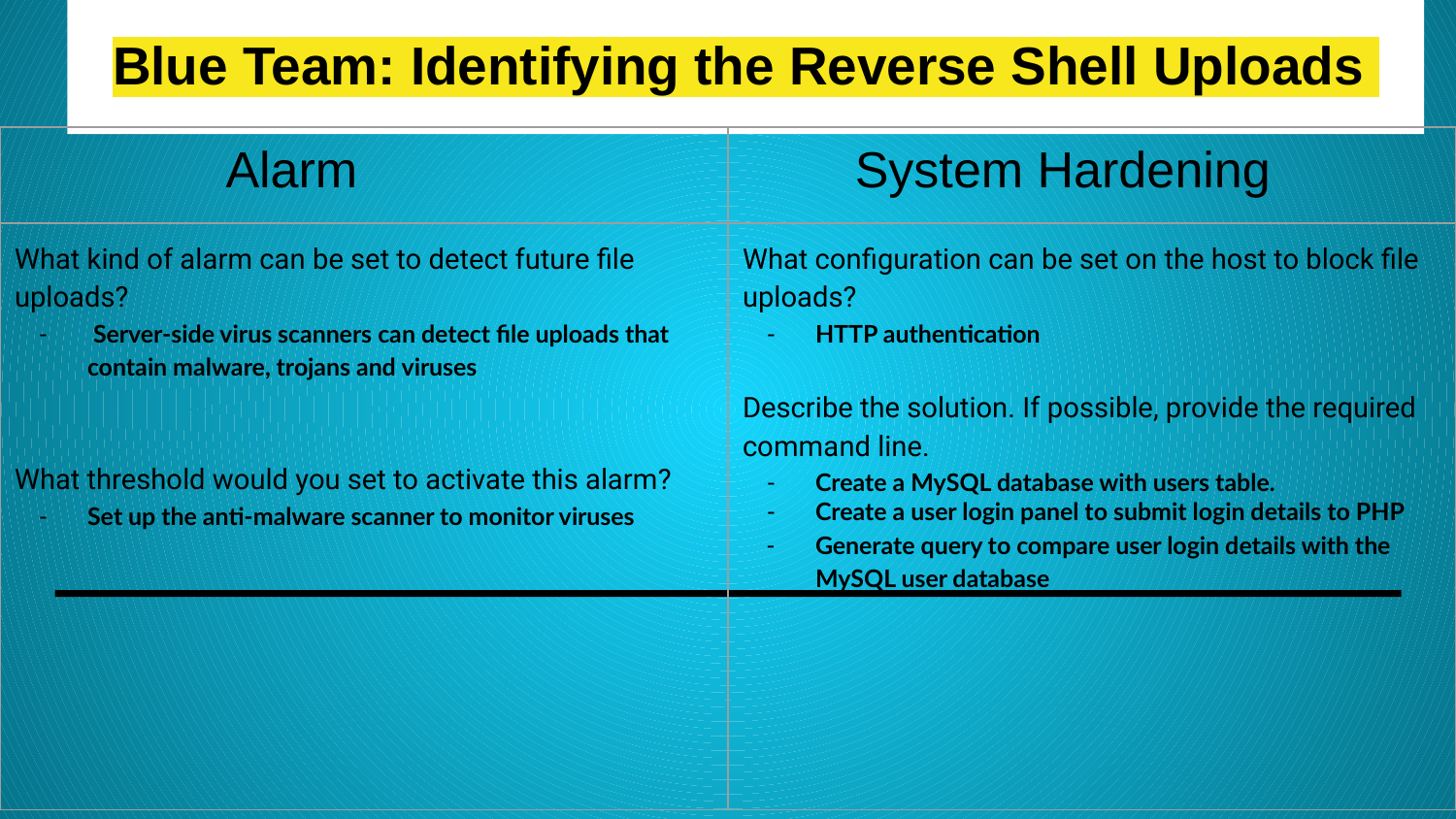

# Blue Team: Identifying the Reverse Shell Uploads
| Alarm | System Hardening |
| --- | --- |
| What kind of alarm can be set to detect future file uploads? Server-side virus scanners can detect file uploads that contain malware, trojans and viruses What threshold would you set to activate this alarm? Set up the anti-malware scanner to monitor viruses | What configuration can be set on the host to block file uploads? HTTP authentication Describe the solution. If possible, provide the required command line. Create a MySQL database with users table. Create a user login panel to submit login details to PHP Generate query to compare user login details with the MySQL user database |